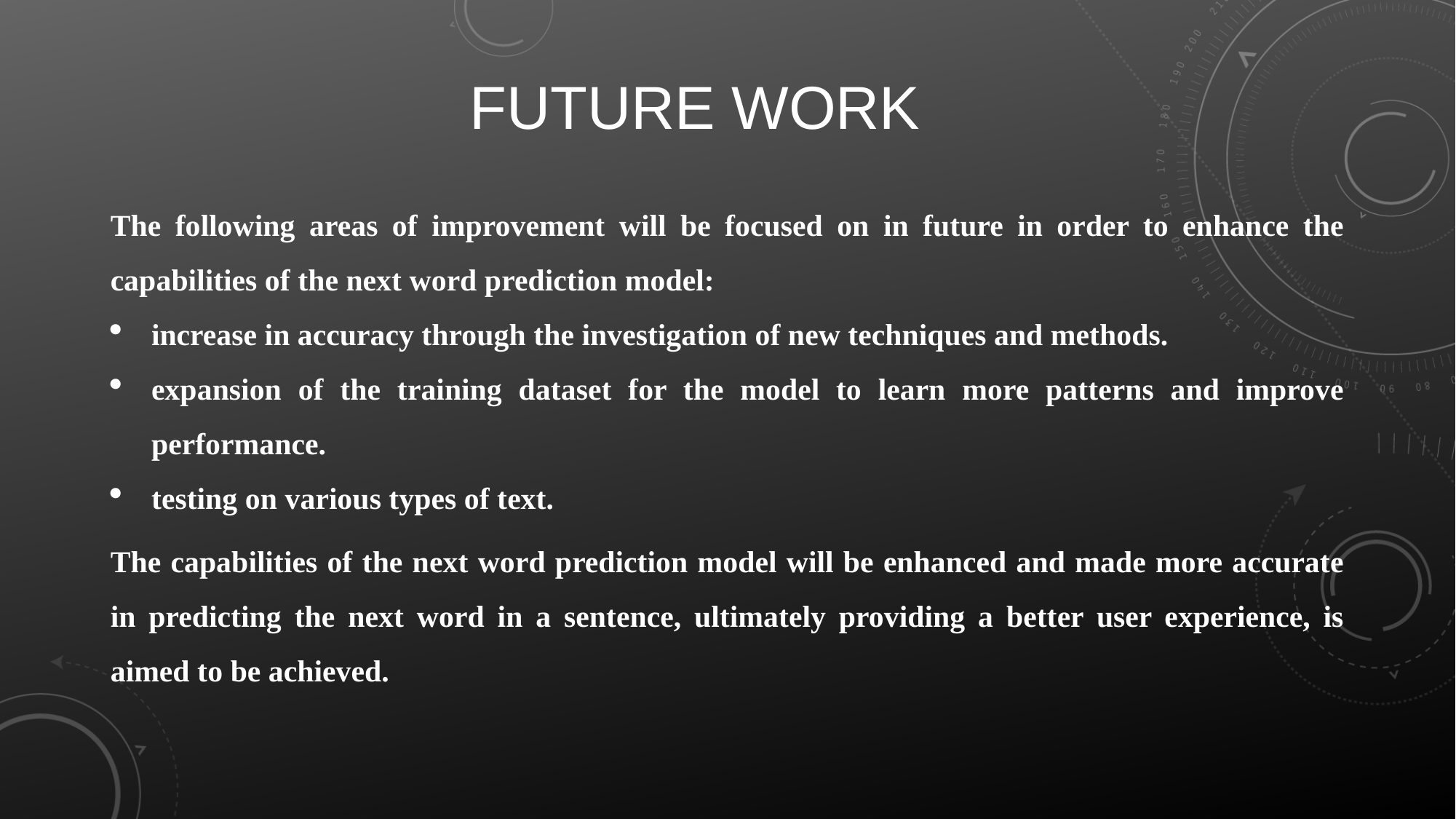

# FUTURE WORK
The following areas of improvement will be focused on in future in order to enhance the capabilities of the next word prediction model:
increase in accuracy through the investigation of new techniques and methods.
expansion of the training dataset for the model to learn more patterns and improve performance.
testing on various types of text.
The capabilities of the next word prediction model will be enhanced and made more accurate in predicting the next word in a sentence, ultimately providing a better user experience, is aimed to be achieved.